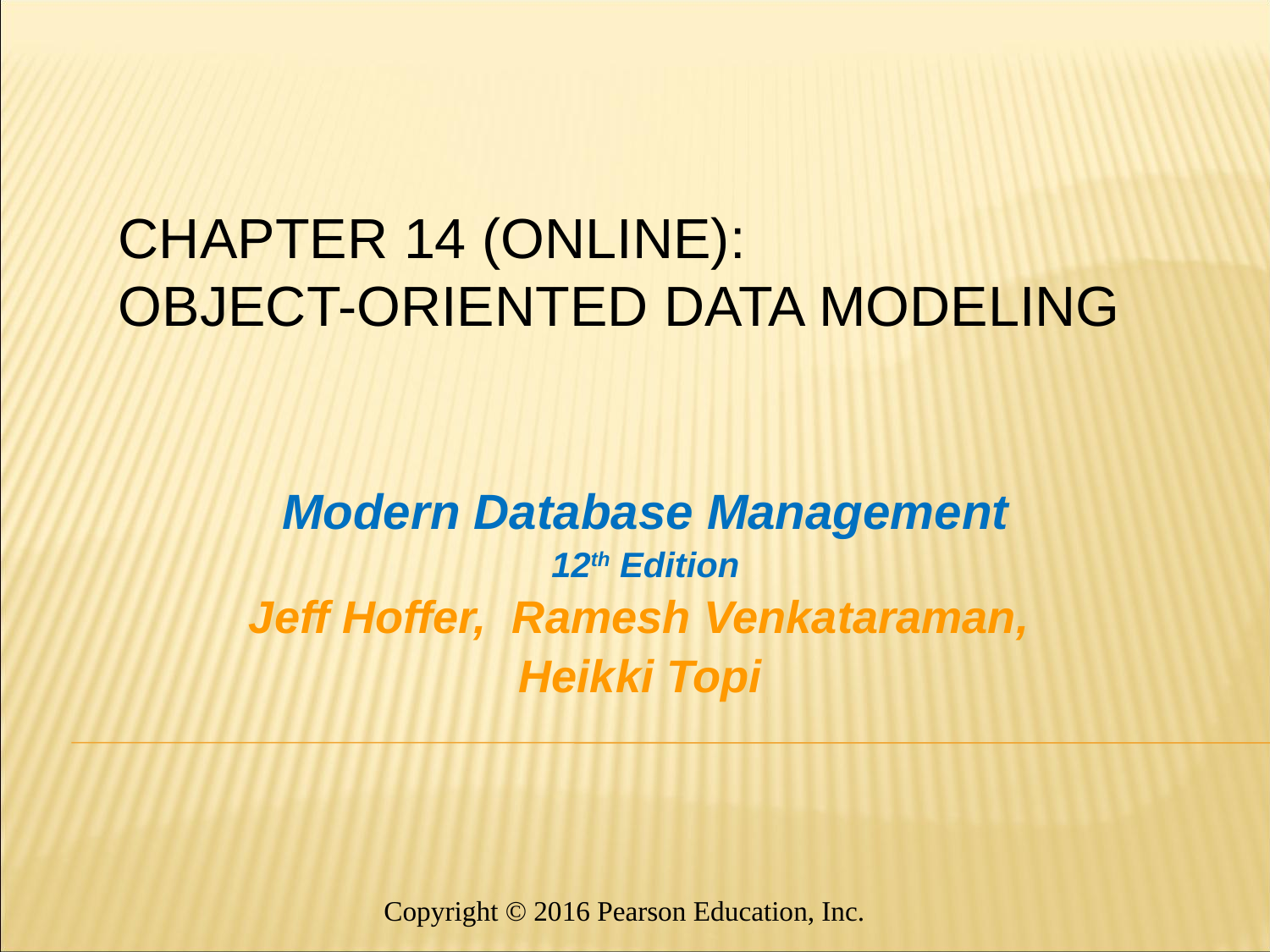

# Chapter 14 (Online): Object-Oriented Data Modeling
Modern Database Management
12th Edition
Jeff Hoffer,  Ramesh Venkataraman,
Heikki Topi